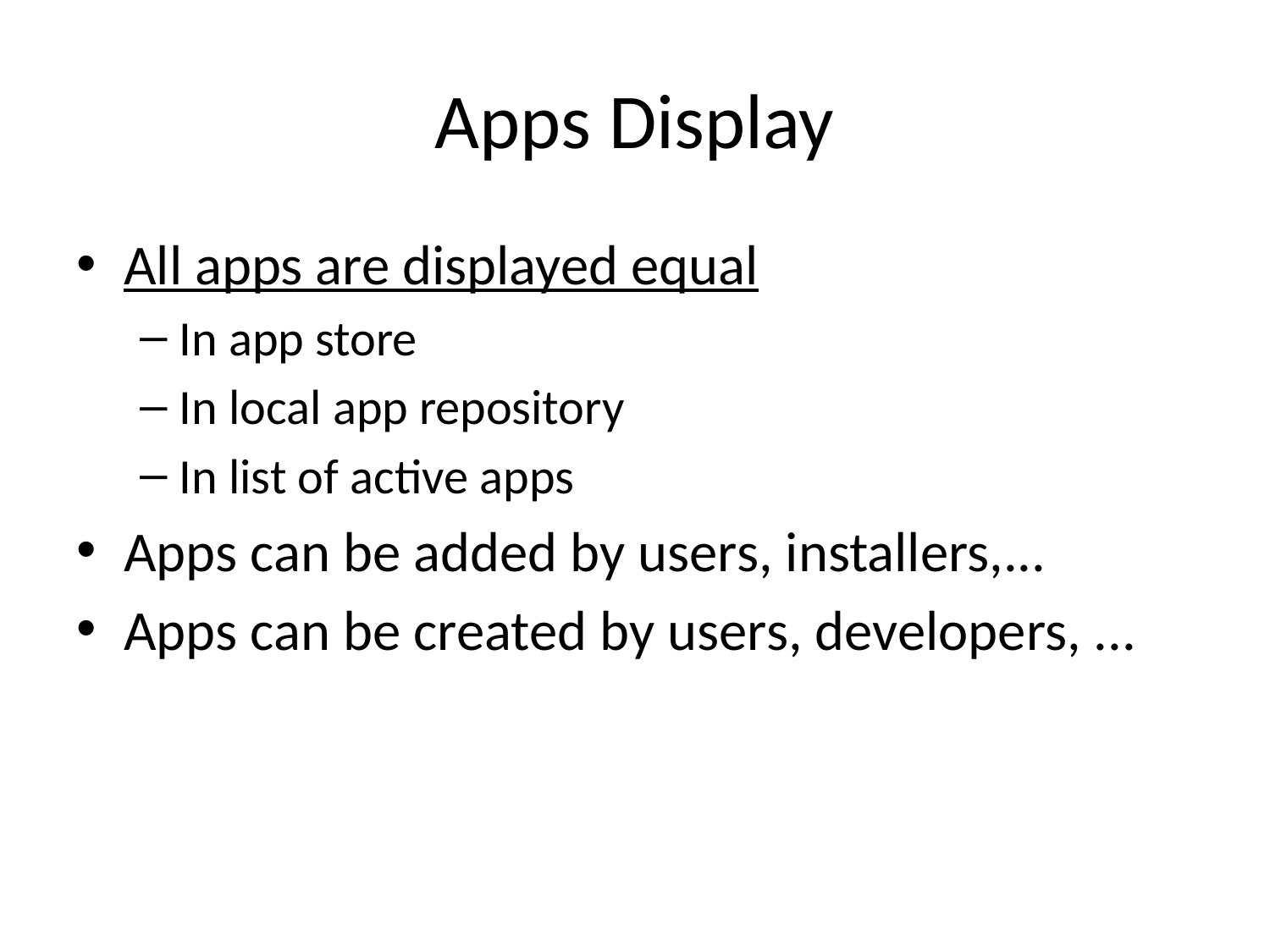

# Apps Display
All apps are displayed equal
In app store
In local app repository
In list of active apps
Apps can be added by users, installers,...
Apps can be created by users, developers, ...